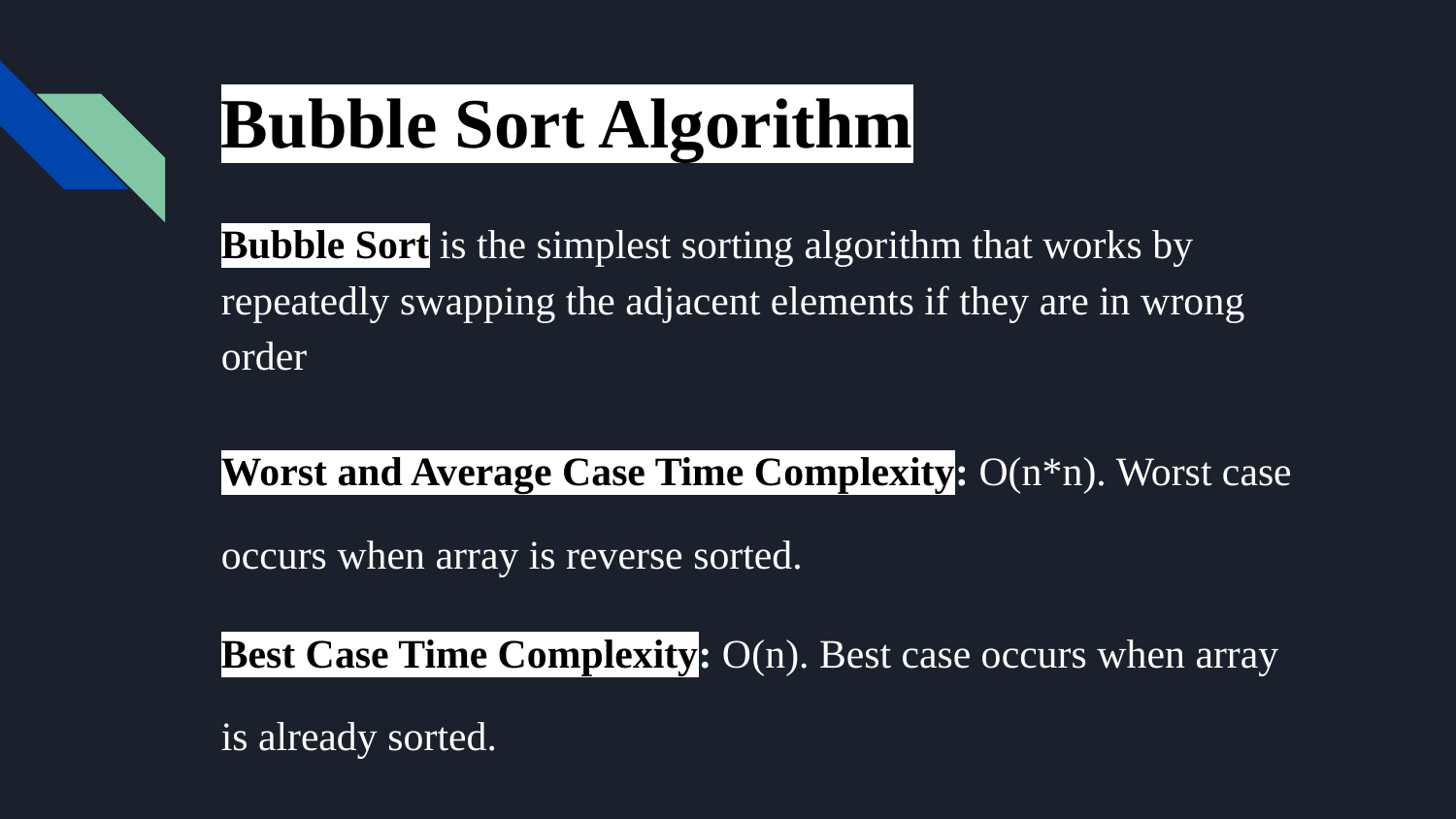

# Bubble Sort Algorithm
Bubble Sort is the simplest sorting algorithm that works by repeatedly swapping the adjacent elements if they are in wrong order
Worst and Average Case Time Complexity: O(n*n). Worst case occurs when array is reverse sorted.
Best Case Time Complexity: O(n). Best case occurs when array is already sorted.